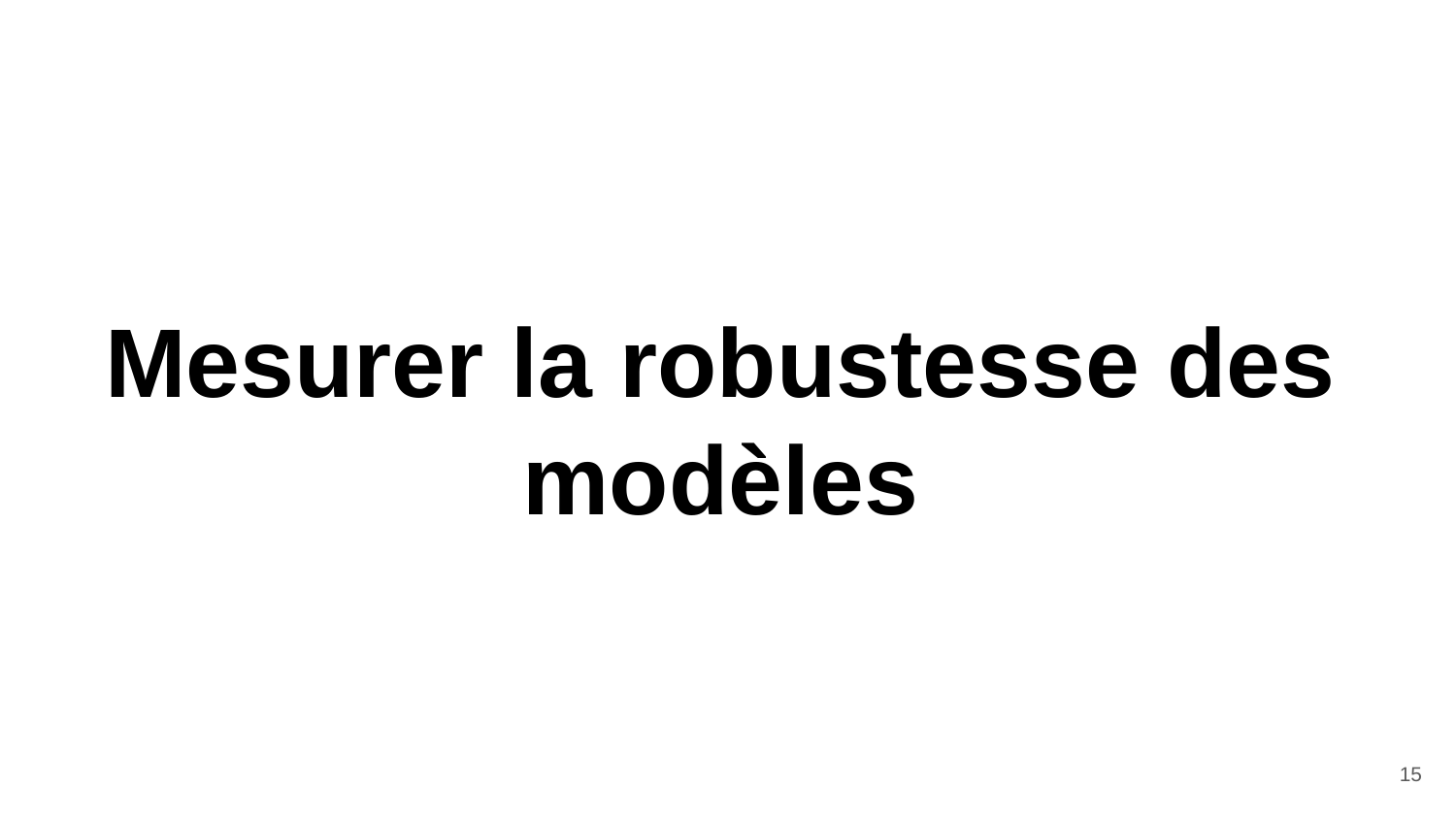

# Mesurer la robustesse des modèles
15